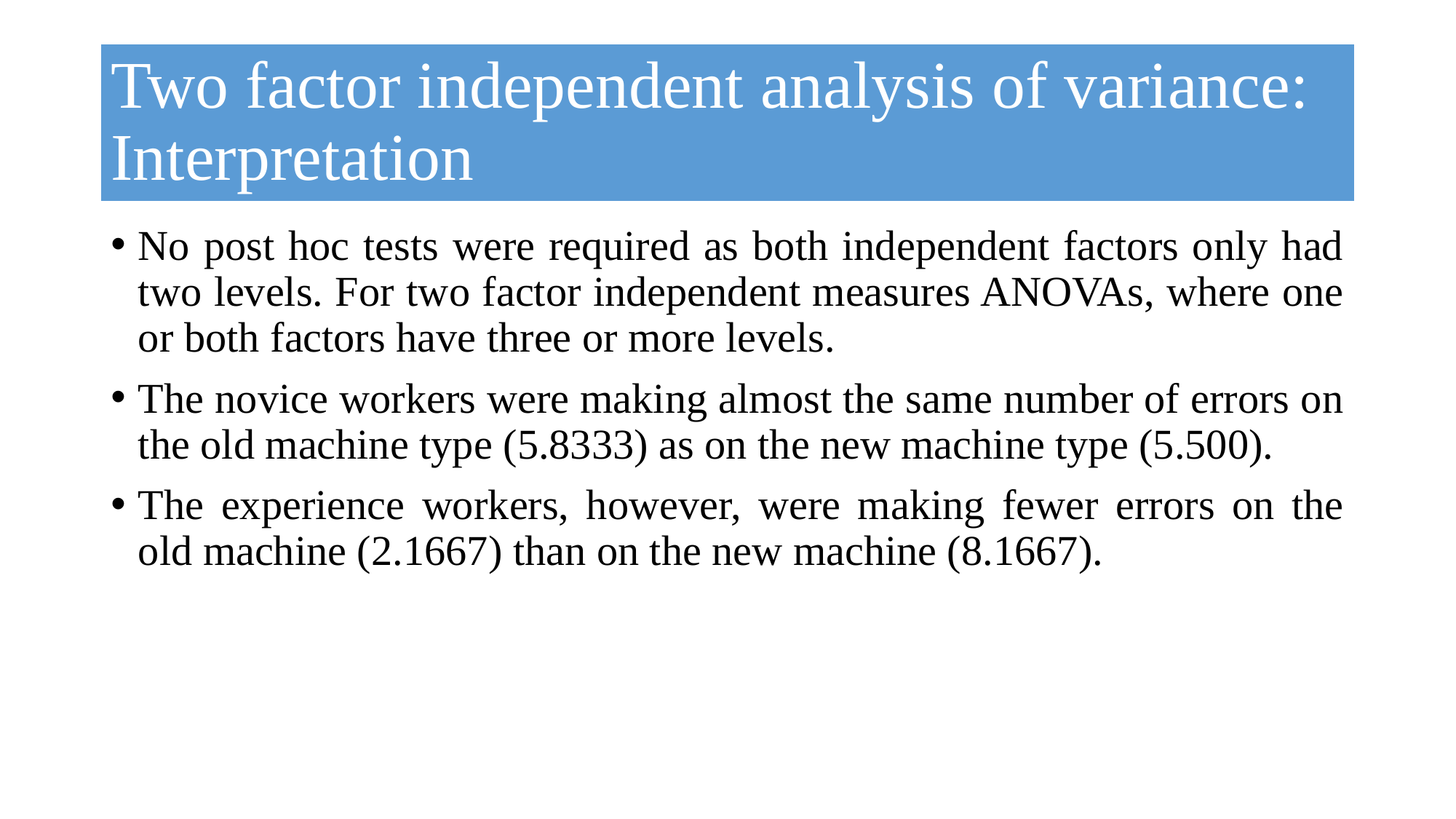

# Two factor independent analysis of variance: Interpretation
No post hoc tests were required as both independent factors only had two levels. For two factor independent measures ANOVAs, where one or both factors have three or more levels.
The novice workers were making almost the same number of errors on the old machine type (5.8333) as on the new machine type (5.500).
The experience workers, however, were making fewer errors on the old machine (2.1667) than on the new machine (8.1667).